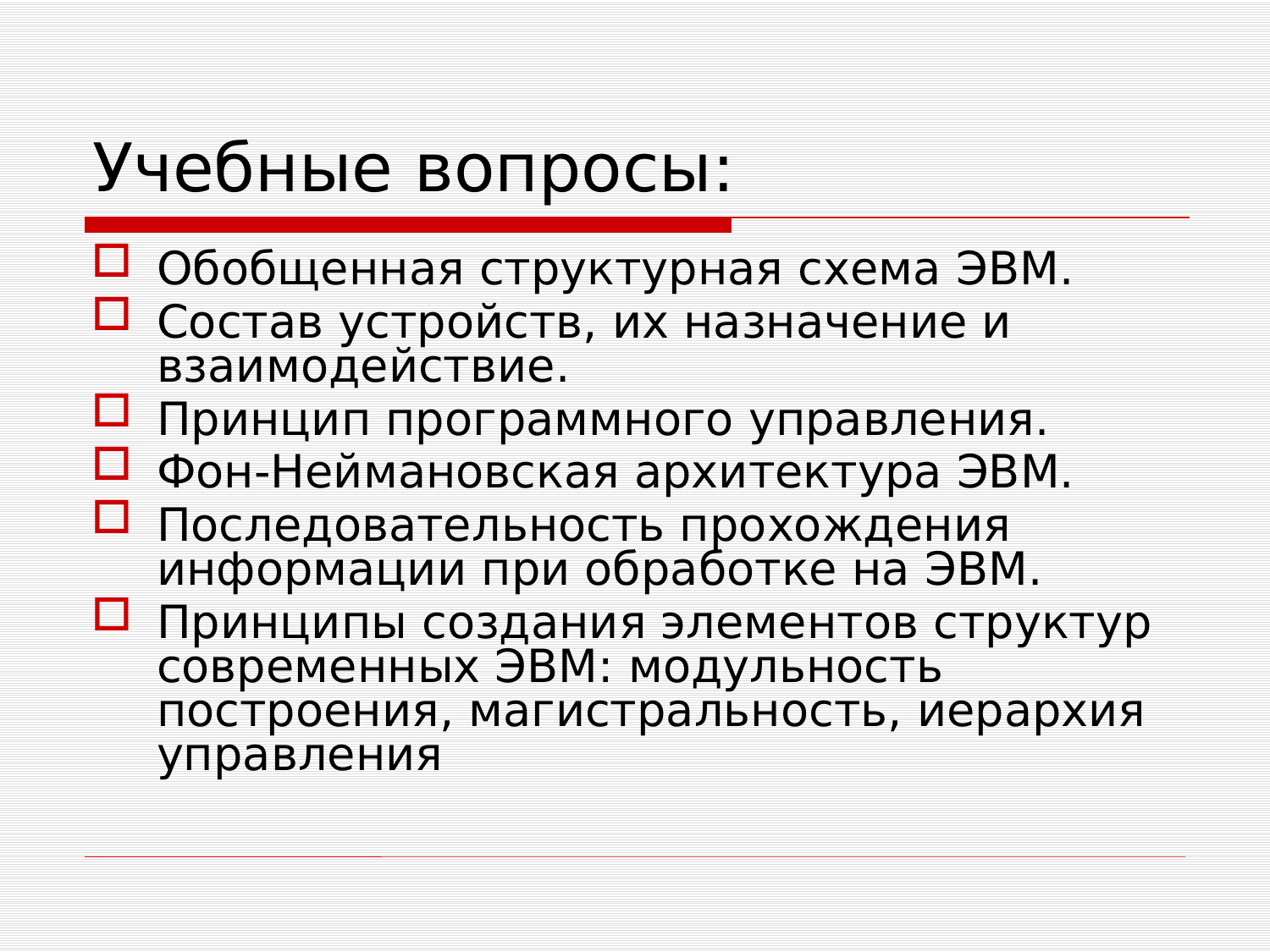

# Учебные вопросы:
Обобщенная структурная схема ЭВМ.
Состав устройств, их назначение и взаимодействие.
Принцип программного управления.
Фон-Неймановская архитектура ЭВМ.
Последовательность прохождения информации при обработке на ЭВМ.
Принципы создания элементов структур современных ЭВМ: модульность построения, магистральность, иерархия управления